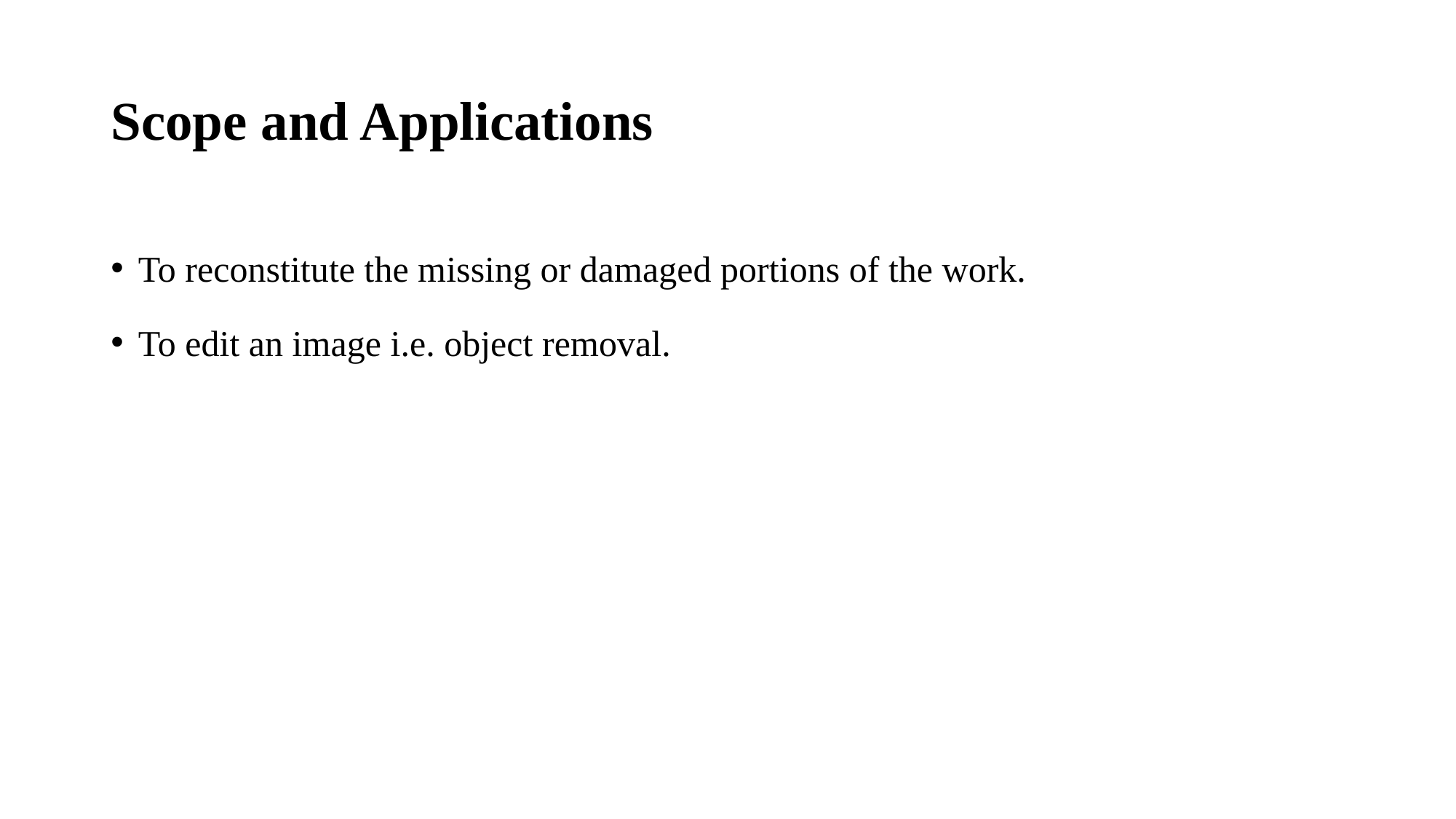

# Scope and Applications
To reconstitute the missing or damaged portions of the work.
To edit an image i.e. object removal.